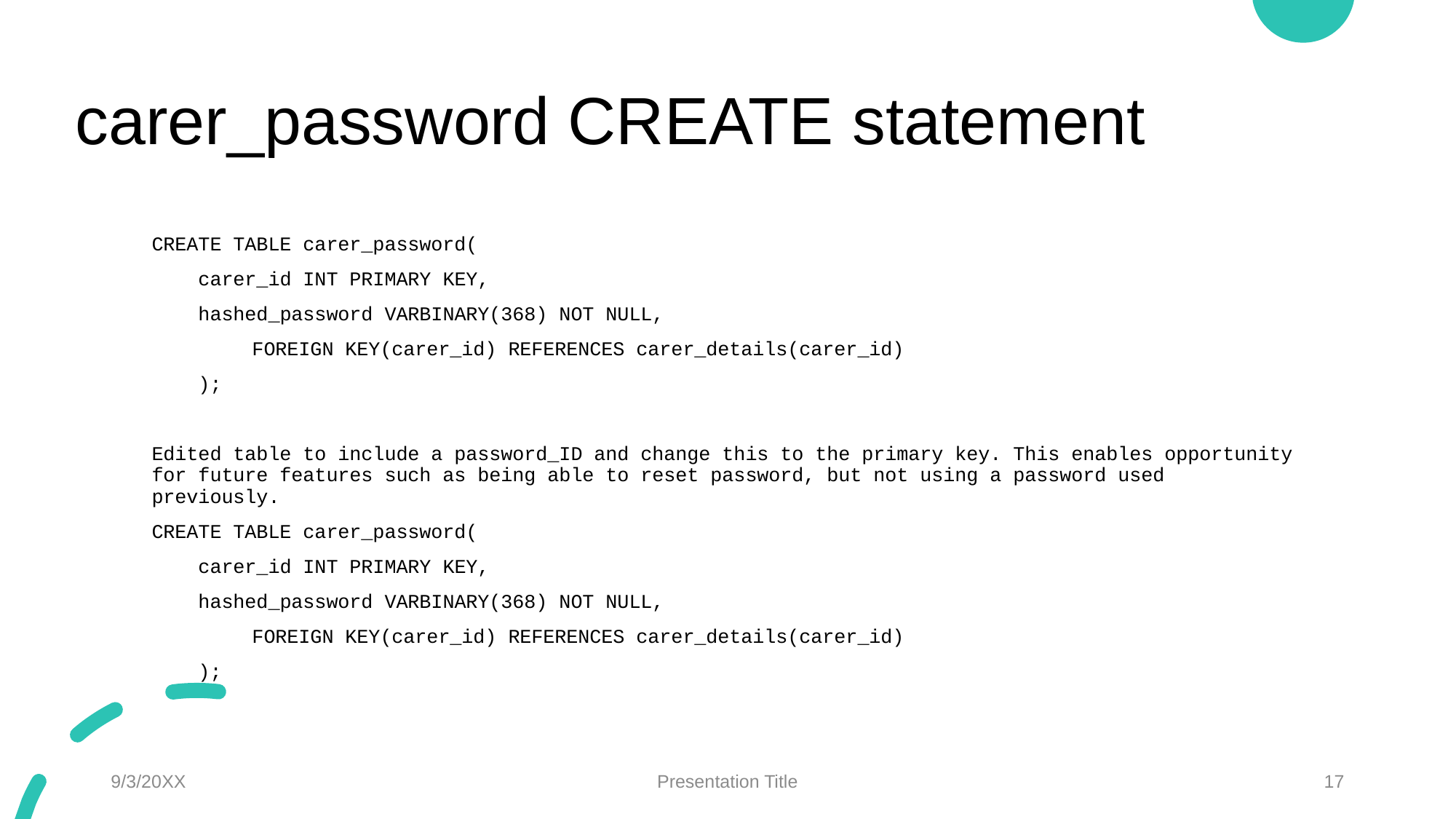

# carer_password CREATE statement
CREATE TABLE carer_password(
    carer_id INT PRIMARY KEY,
    hashed_password VARBINARY(368) NOT NULL,
   	FOREIGN KEY(carer_id) REFERENCES carer_details(carer_id)
    );

Edited table to include a password_ID and change this to the primary key. This enables opportunity for future features such as being able to reset password, but not using a password used previously.
CREATE TABLE carer_password(
    carer_id INT PRIMARY KEY,
    hashed_password VARBINARY(368) NOT NULL,
   	FOREIGN KEY(carer_id) REFERENCES carer_details(carer_id)
    );

9/3/20XX
Presentation Title
17